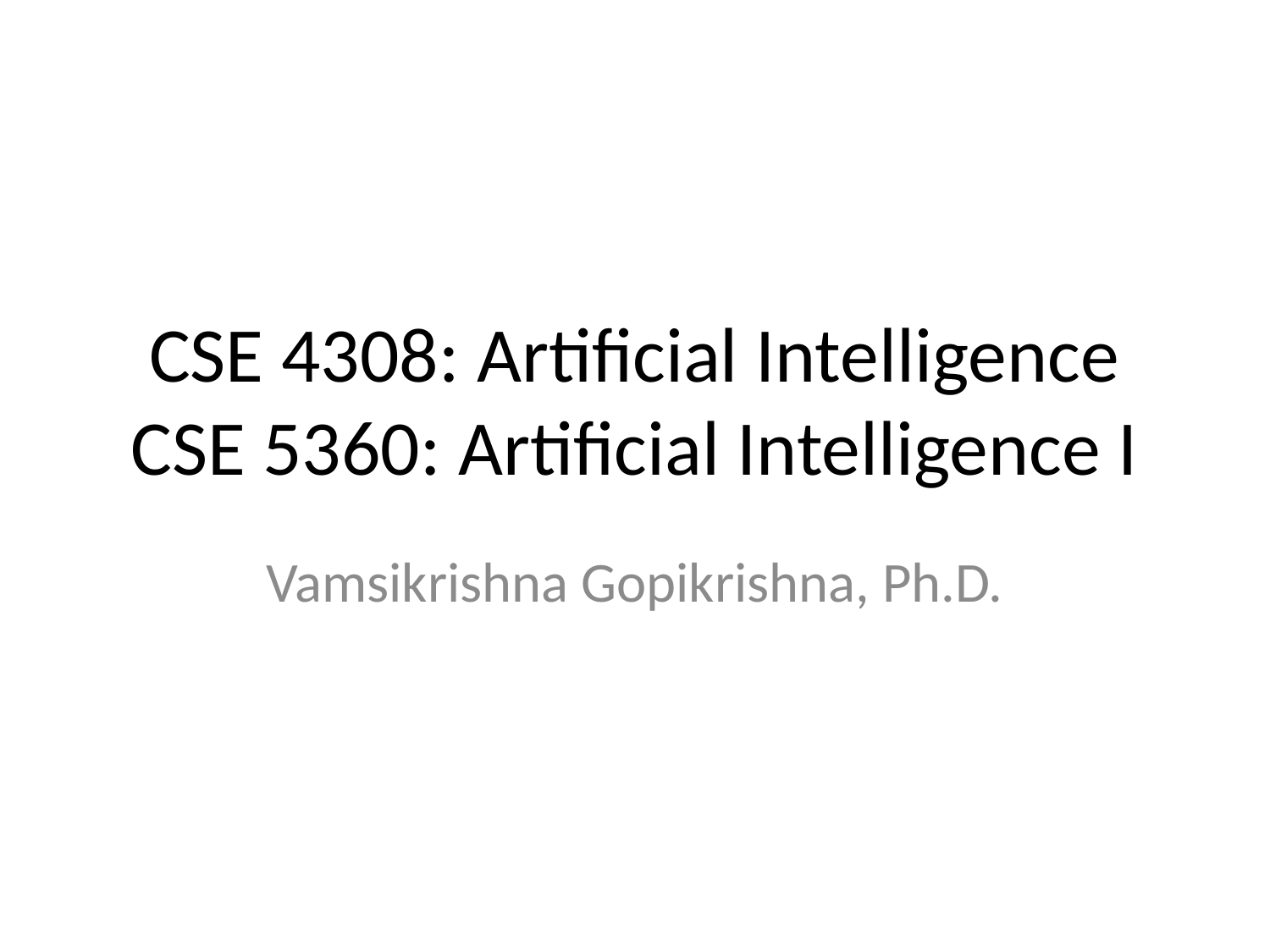

# CSE 4308: Artificial Intelligence CSE 5360: Artificial Intelligence I
Vamsikrishna Gopikrishna, Ph.D.